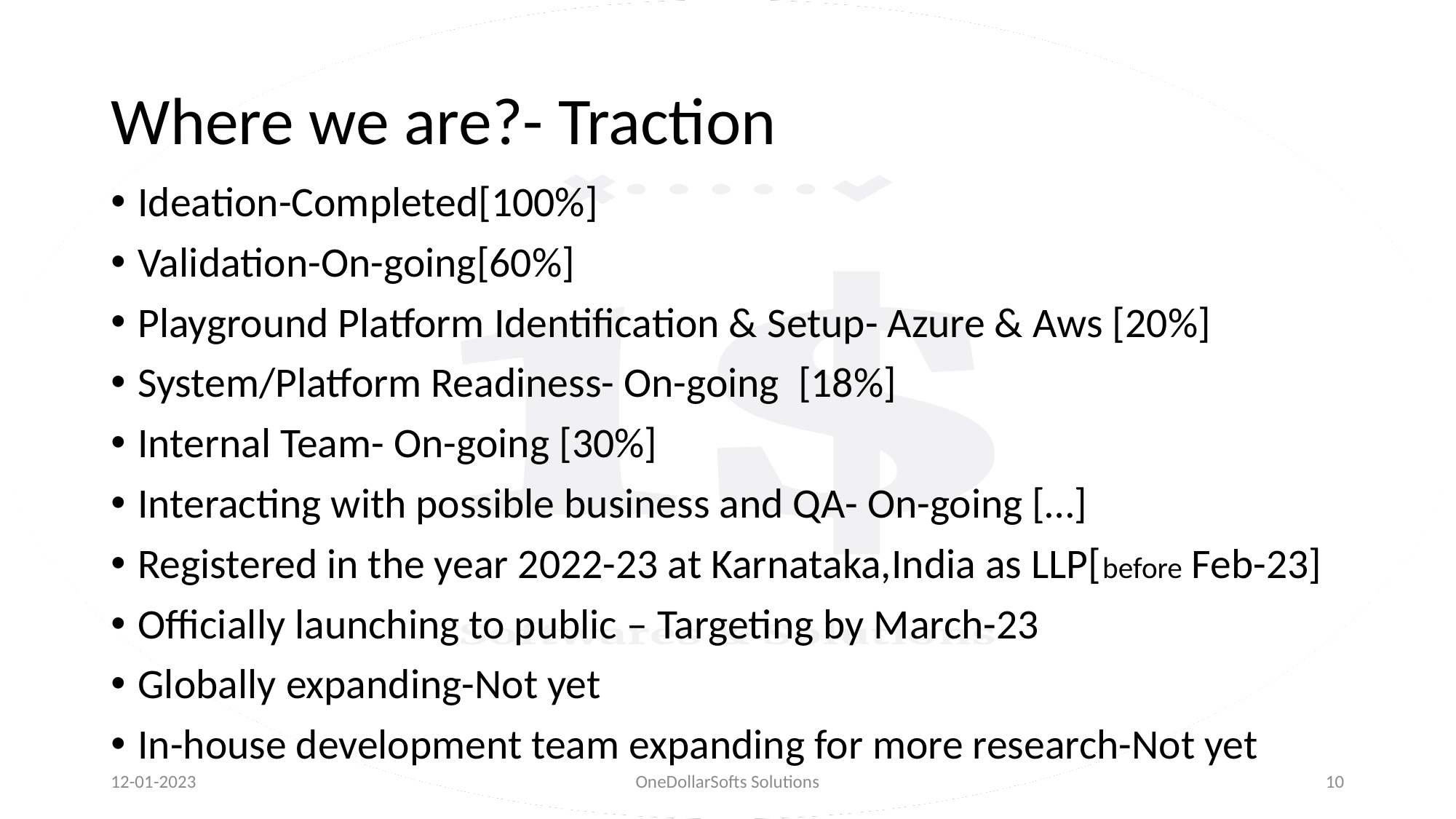

# Where we are?- Traction
Ideation-Completed[100%]
Validation-On-going[60%]
Playground Platform Identification & Setup- Azure & Aws [20%]
System/Platform Readiness- On-going  [18%]
Internal Team- On-going [30%]
Interacting with possible business and QA- On-going […]
Registered in the year 2022-23 at Karnataka,India as LLP[before Feb-23]
Officially launching to public – Targeting by March-23
Globally expanding-Not yet
In-house development team expanding for more research-Not yet

12-01-2023
OneDollarSofts Solutions
10